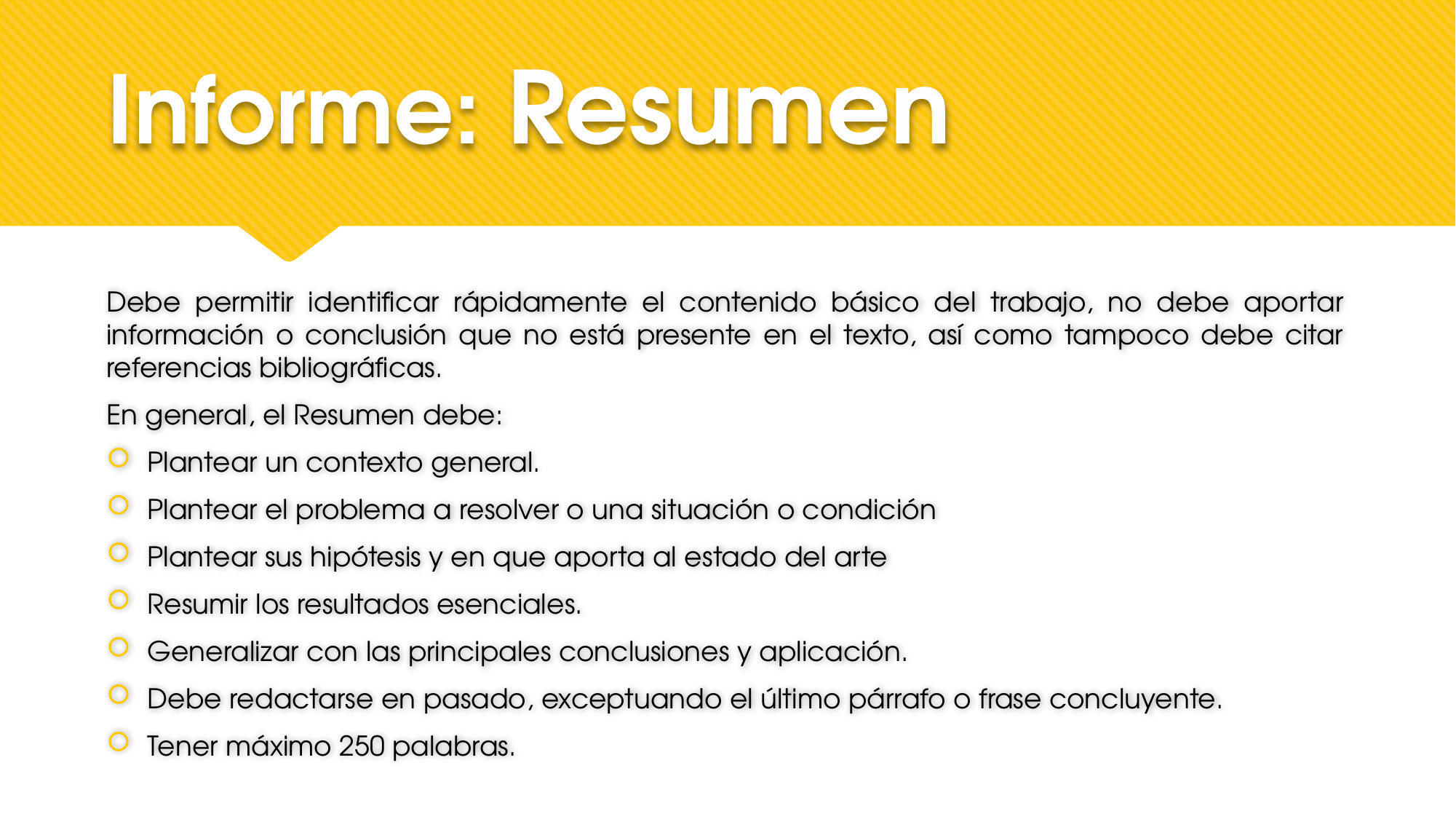

# Informe: Resumen
Debe permitir identificar rápidamente el contenido básico del trabajo, no debe aportar información o conclusión que no está presente en el texto, así como tampoco debe citar referencias bibliográficas.
En general, el Resumen debe:
Plantear un contexto general.
Plantear el problema a resolver o una situación o condición
Plantear sus hipótesis y en que aporta al estado del arte
Resumir los resultados esenciales.
Generalizar con las principales conclusiones y aplicación.
Debe redactarse en pasado, exceptuando el último párrafo o frase concluyente.
Tener máximo 250 palabras.